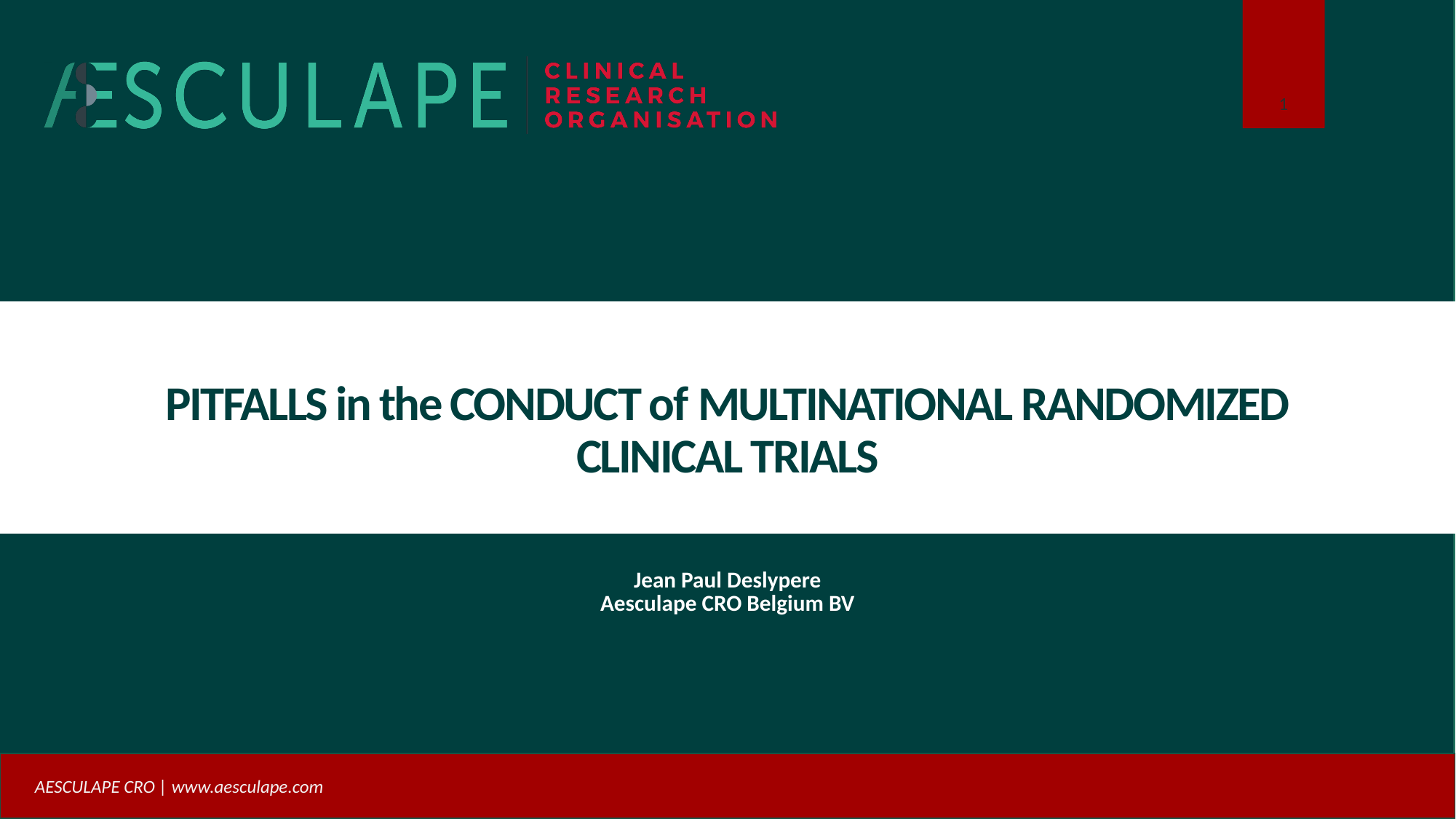

# PITFALLS in the CONDUCT of MULTINATIONAL RANDOMIZED CLINICAL TRIALS
Jean Paul Deslypere
Aesculape CRO Belgium BV